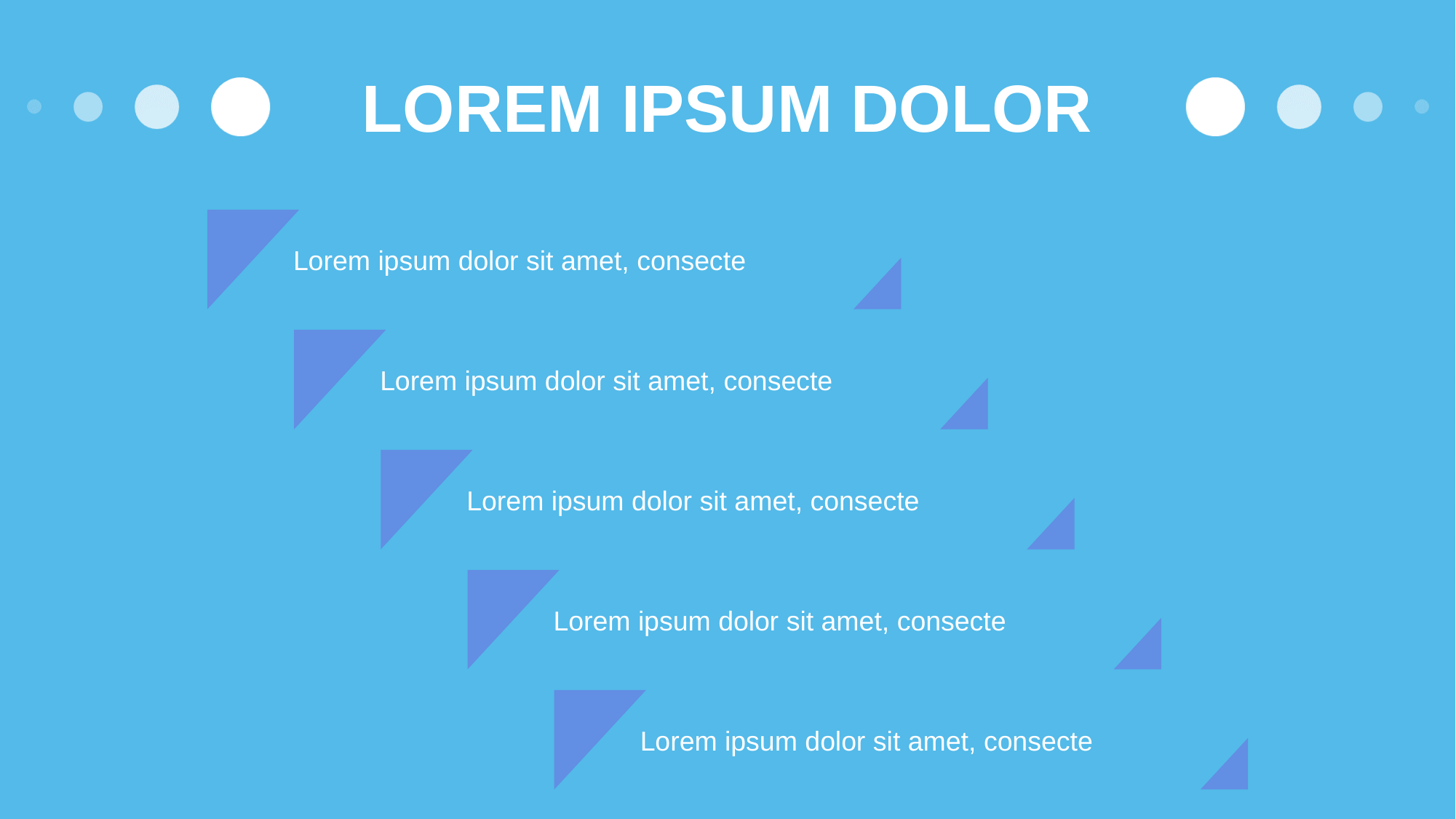

LOREM IPSUM DOLOR
Lorem ipsum dolor sit amet, consecte
Lorem ipsum dolor sit amet, consecte
Lorem ipsum dolor sit amet, consecte
Lorem ipsum dolor sit amet, consecte
Lorem ipsum dolor sit amet, consecte